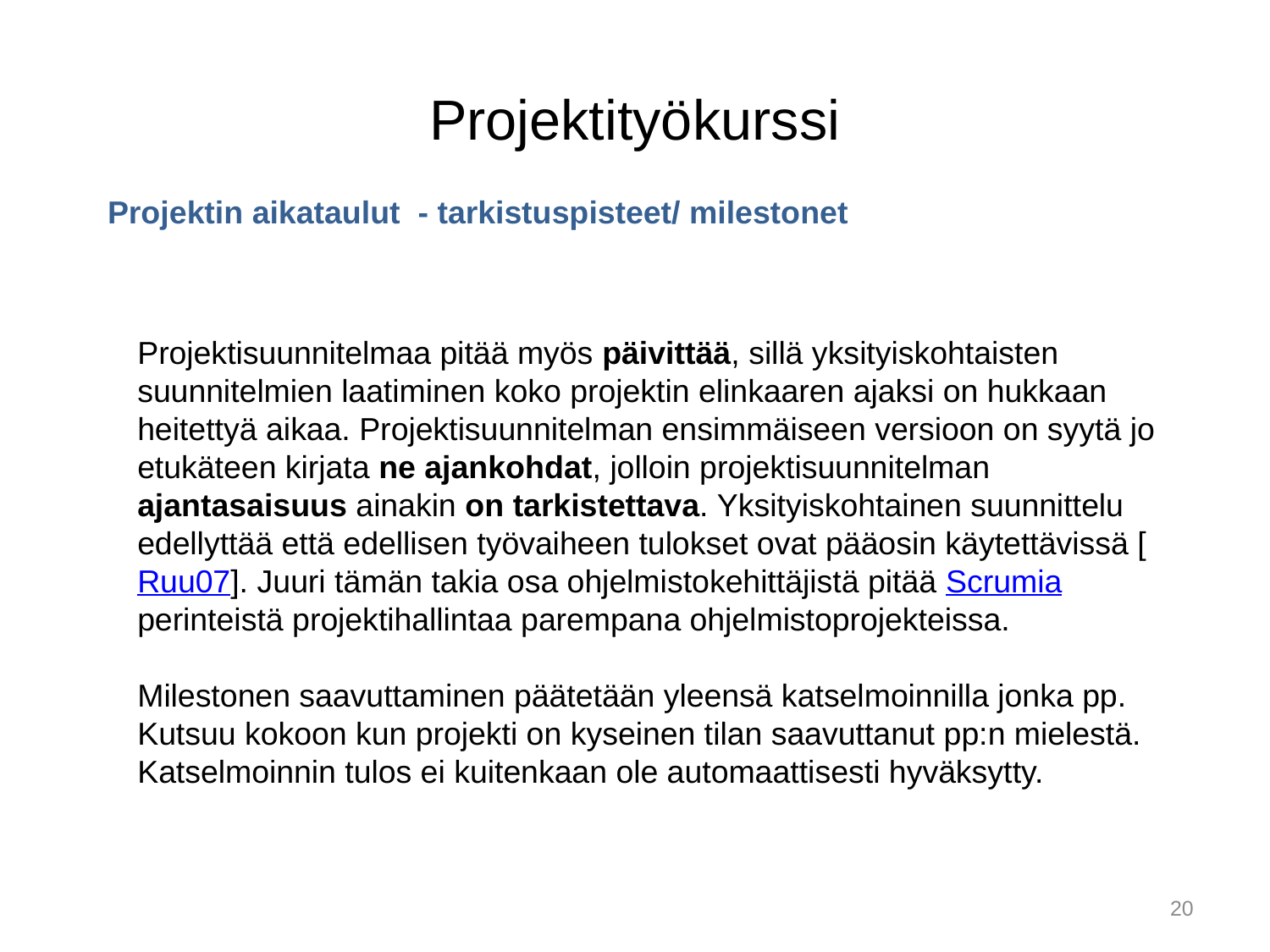

# Projektityökurssi
Projektin aikataulut  - tarkistuspisteet/ milestonet

Projektisuunnitelmaa pitää myös päivittää, sillä yksityiskohtaisten suunnitelmien laatiminen koko projektin elinkaaren ajaksi on hukkaan heitettyä aikaa. Projektisuunnitelman ensimmäiseen versioon on syytä jo etukäteen kirjata ne ajankohdat, jolloin projektisuunnitelman ajantasaisuus ainakin on tarkistettava. Yksityiskohtainen suunnittelu edellyttää että edellisen työvaiheen tulokset ovat pääosin käytettävissä [Ruu07]. Juuri tämän takia osa ohjelmistokehittäjistä pitää Scrumia perinteistä projektihallintaa parempana ohjelmistoprojekteissa.

Milestonen saavuttaminen päätetään yleensä katselmoinnilla jonka pp. Kutsuu kokoon kun projekti on kyseinen tilan saavuttanut pp:n mielestä.
Katselmoinnin tulos ei kuitenkaan ole automaattisesti hyväksytty.
20